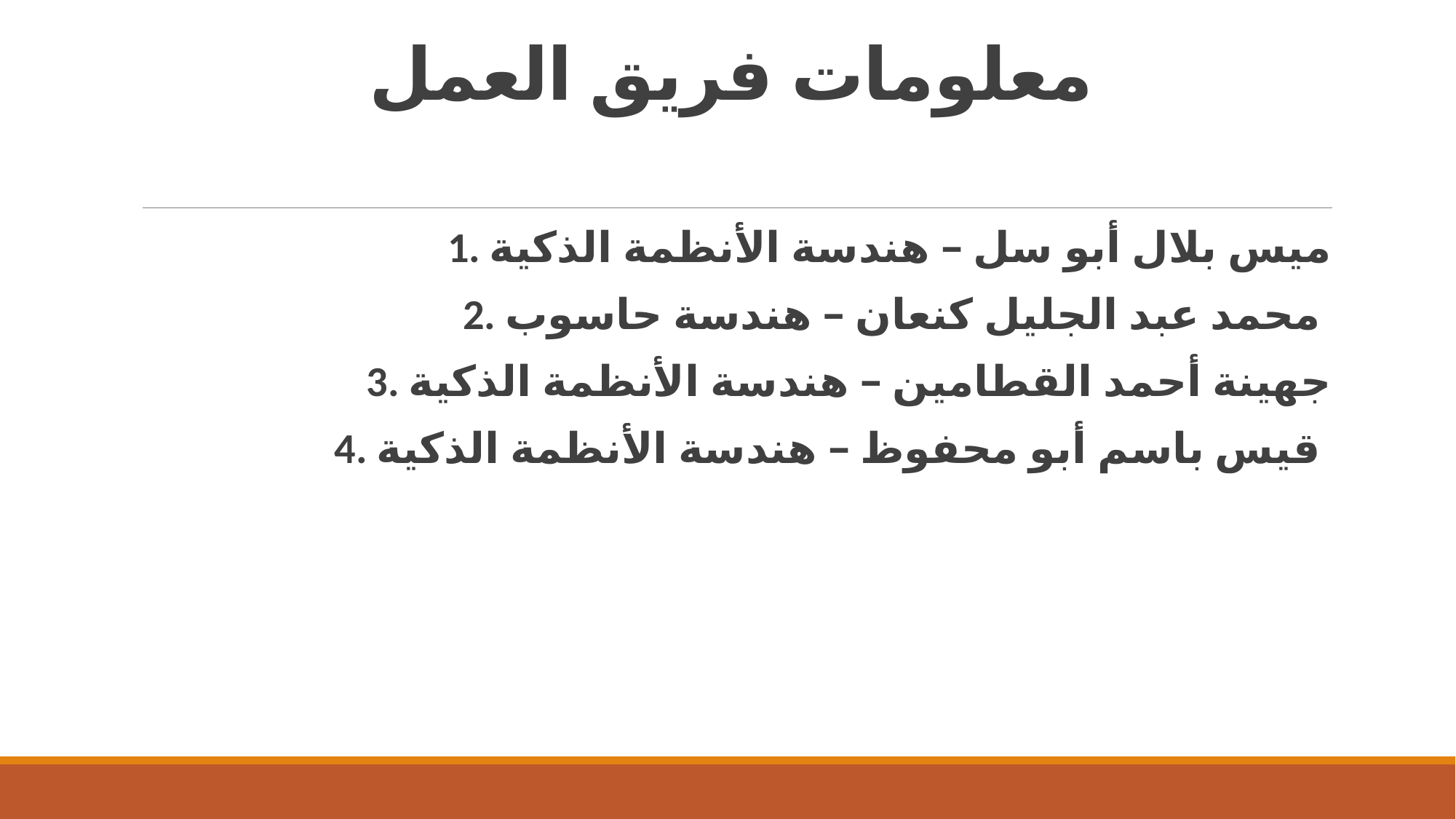

# معلومات فريق العمل
1. ميس بلال أبو سل – هندسة الأنظمة الذكية
2. محمد عبد الجليل كنعان – هندسة حاسوب
3. جهينة أحمد القطامين – هندسة الأنظمة الذكية
4. قيس باسم أبو محفوظ – هندسة الأنظمة الذكية